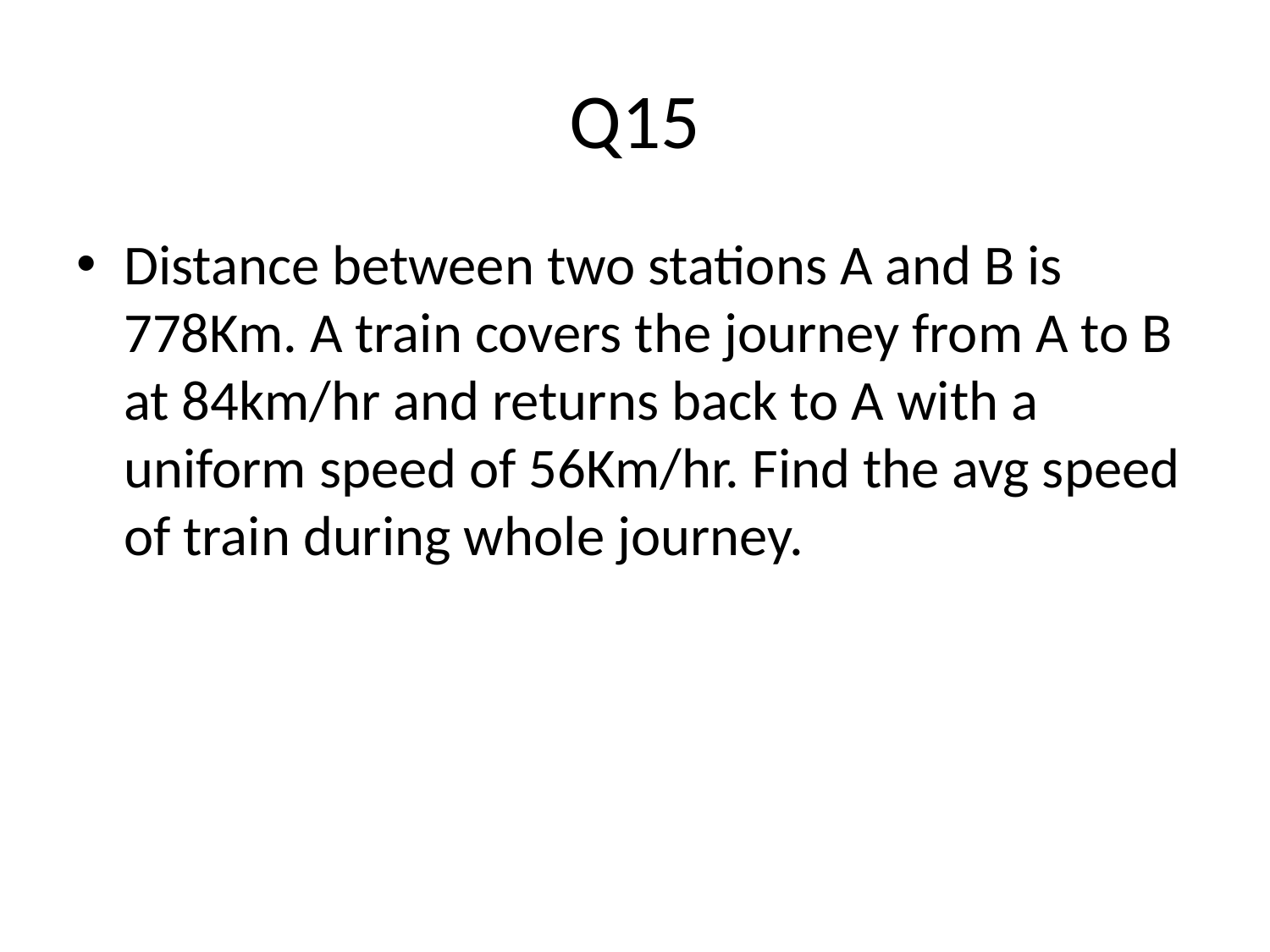

# Q15
Distance between two stations A and B is 778Km. A train covers the journey from A to B at 84km/hr and returns back to A with a uniform speed of 56Km/hr. Find the avg speed of train during whole journey.